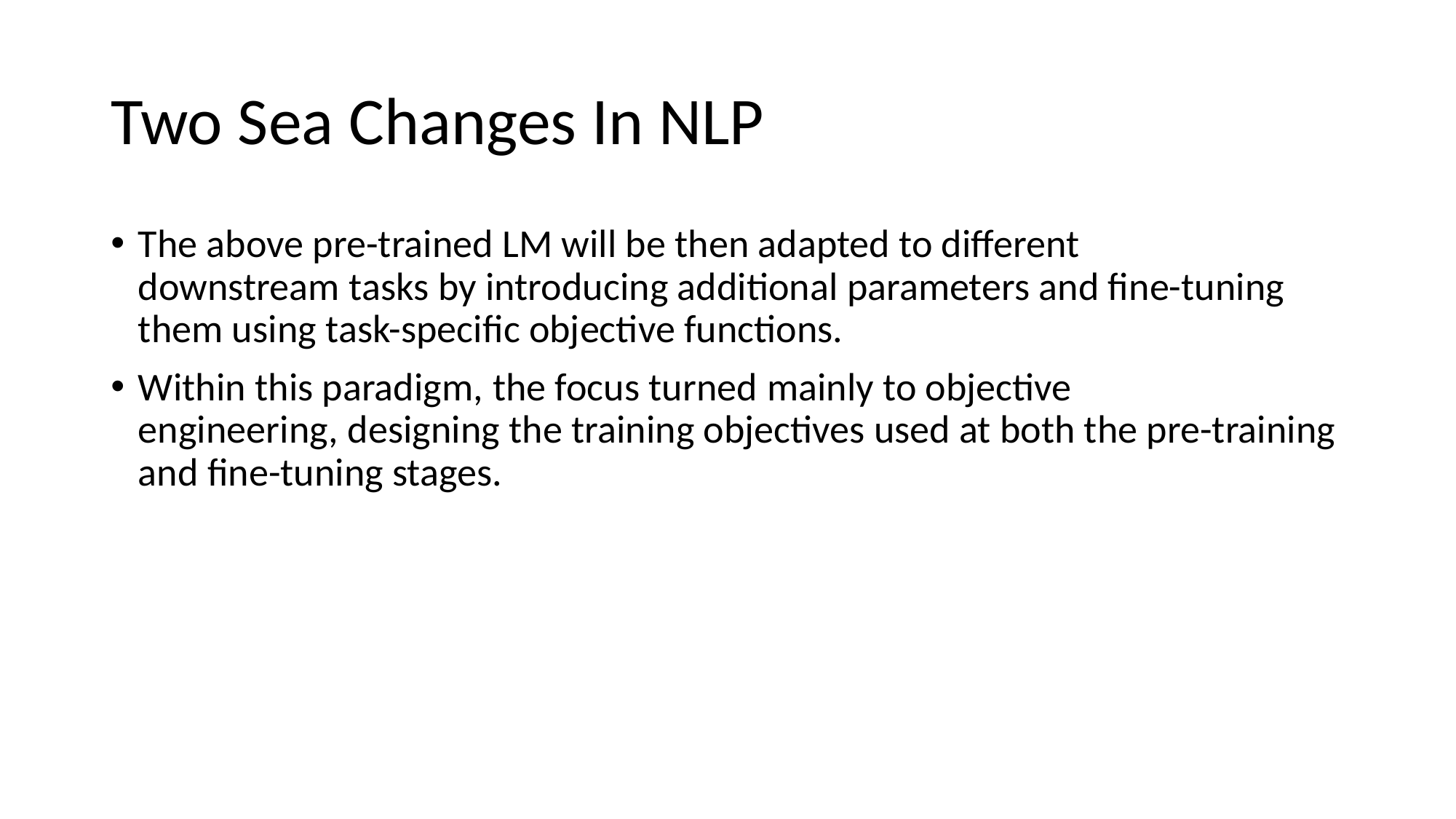

# Two Sea Changes In NLP
The above pre-trained LM will be then adapted to different downstream tasks by introducing additional parameters and fine-tuning them using task-specific objective functions.
Within this paradigm, the focus turned mainly to objective engineering, designing the training objectives used at both the pre-training and fine-tuning stages.